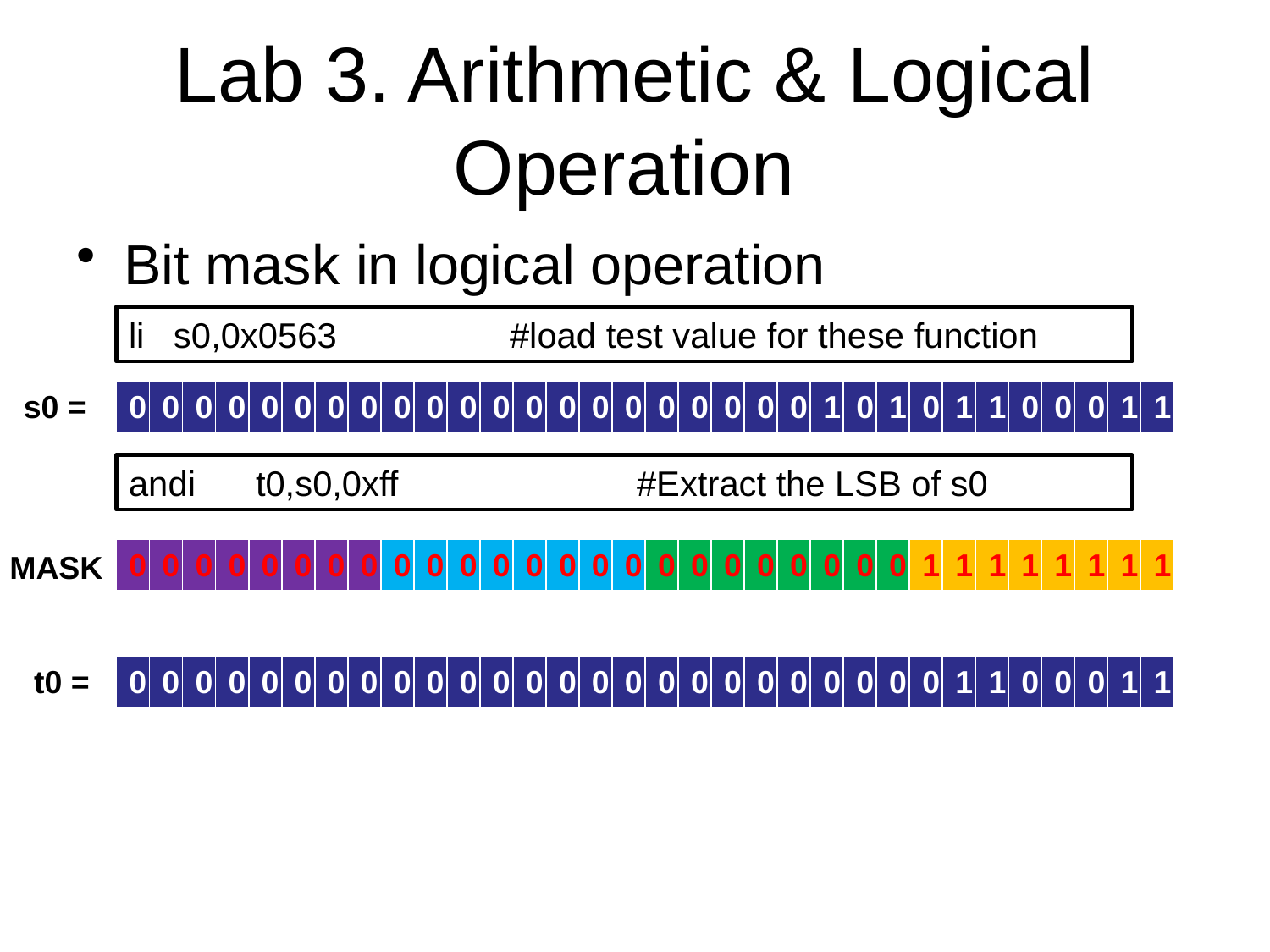

# Lab 3. Arithmetic & Logical Operation
Bit mask in logical operation
li   s0,0x0563		#load test value for these function
s0 =
| 0 | 0 | 0 | 0 | 0 | 0 | 0 | 0 | 0 | 0 | 0 | 0 | 0 | 0 | 0 | 0 | 0 | 0 | 0 | 0 | 0 | 1 | 0 | 1 | 0 | 1 | 1 | 0 | 0 | 0 | 1 | 1 |
| --- | --- | --- | --- | --- | --- | --- | --- | --- | --- | --- | --- | --- | --- | --- | --- | --- | --- | --- | --- | --- | --- | --- | --- | --- | --- | --- | --- | --- | --- | --- | --- |
andi	t0,s0,0xff		#Extract the LSB of s0
| 0 | 0 | 0 | 0 | 0 | 0 | 0 | 0 | 0 | 0 | 0 | 0 | 0 | 0 | 0 | 0 | 0 | 0 | 0 | 0 | 0 | 0 | 0 | 0 | 1 | 1 | 1 | 1 | 1 | 1 | 1 | 1 |
| --- | --- | --- | --- | --- | --- | --- | --- | --- | --- | --- | --- | --- | --- | --- | --- | --- | --- | --- | --- | --- | --- | --- | --- | --- | --- | --- | --- | --- | --- | --- | --- |
MASK
t0 =
| 0 | 0 | 0 | 0 | 0 | 0 | 0 | 0 | 0 | 0 | 0 | 0 | 0 | 0 | 0 | 0 | 0 | 0 | 0 | 0 | 0 | 0 | 0 | 0 | 0 | 1 | 1 | 0 | 0 | 0 | 1 | 1 |
| --- | --- | --- | --- | --- | --- | --- | --- | --- | --- | --- | --- | --- | --- | --- | --- | --- | --- | --- | --- | --- | --- | --- | --- | --- | --- | --- | --- | --- | --- | --- | --- |